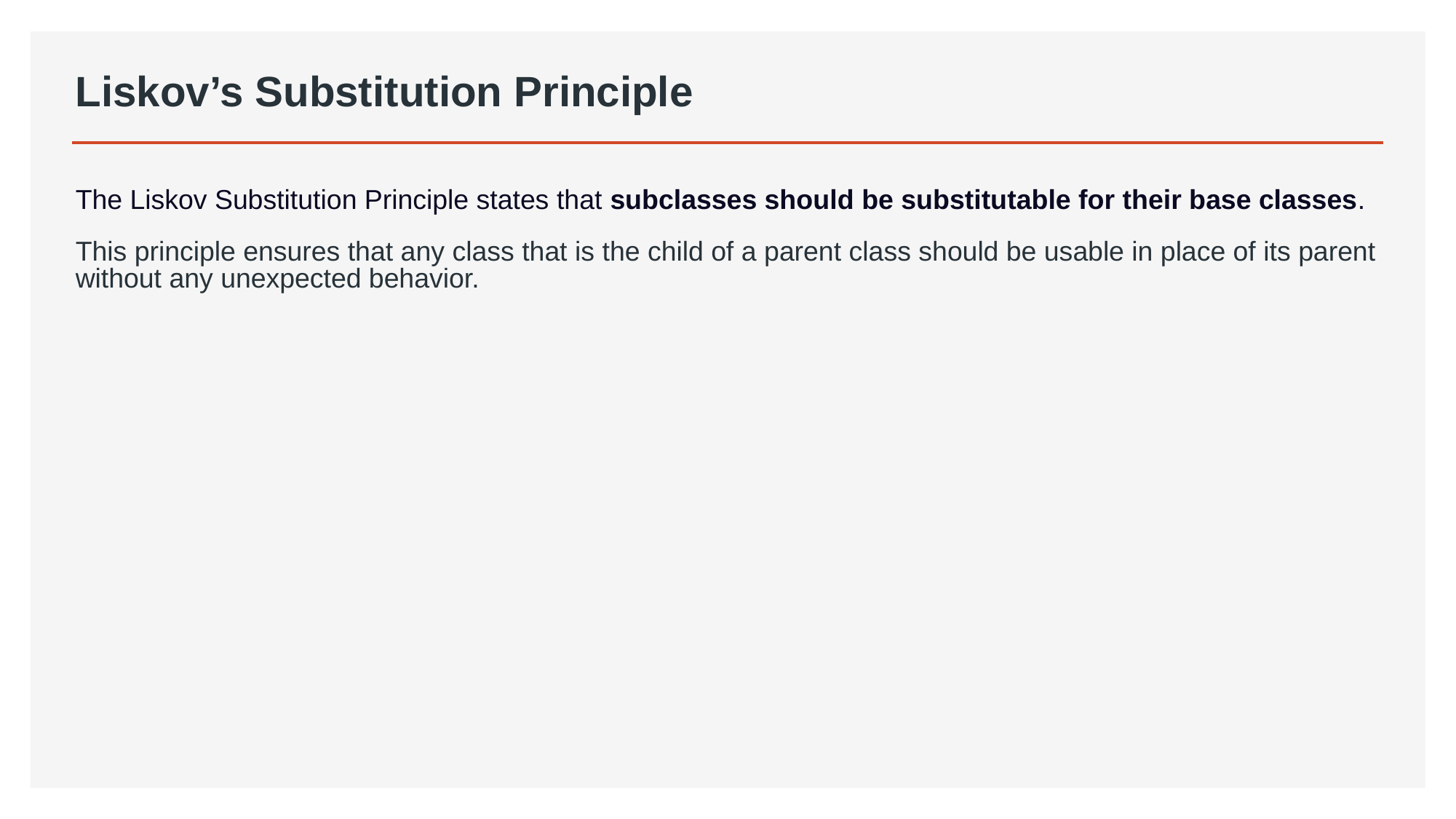

# Liskov’s Substitution Principle
The Liskov Substitution Principle states that subclasses should be substitutable for their base classes.
This principle ensures that any class that is the child of a parent class should be usable in place of its parent without any unexpected behavior.